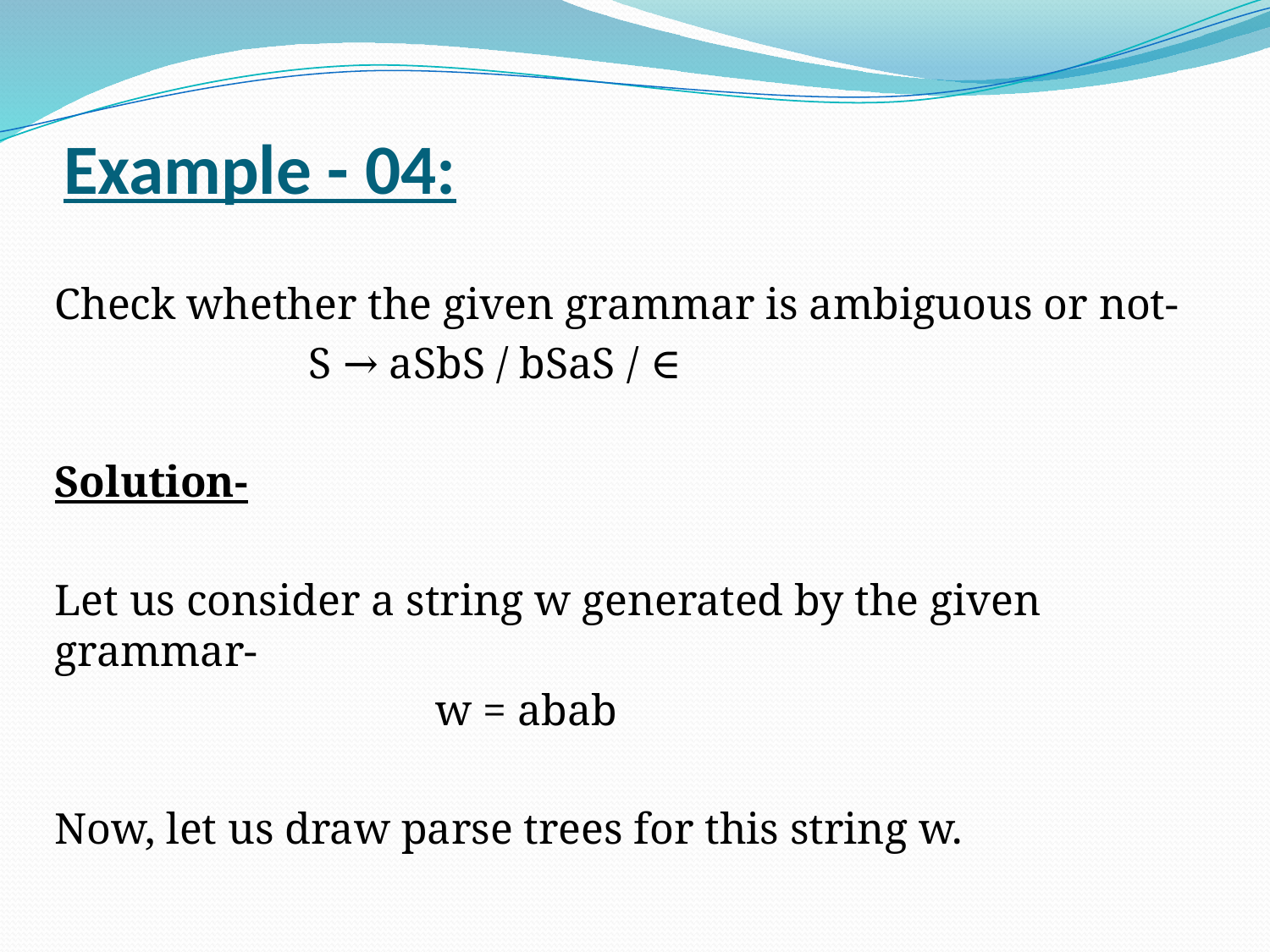

# Example - 04:

Check whether the given grammar is ambiguous or not-
		S → aSbS / bSaS / ∈

Solution-

Let us consider a string w generated by the given grammar-
			w = abab

Now, let us draw parse trees for this string w.